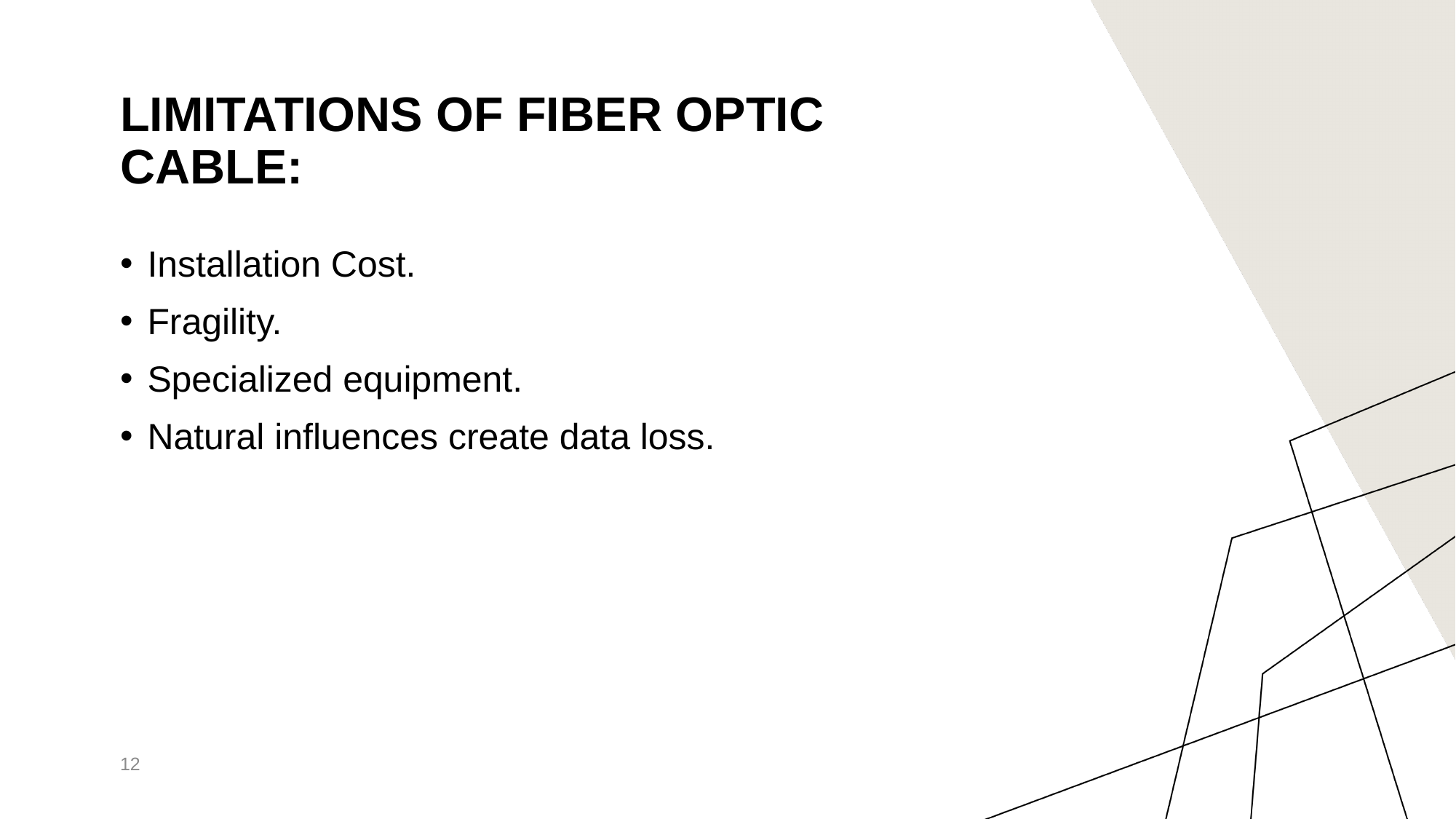

# Limitations of fiber optic cable:
Installation Cost.
Fragility.
Specialized equipment.
Natural influences create data loss.
12